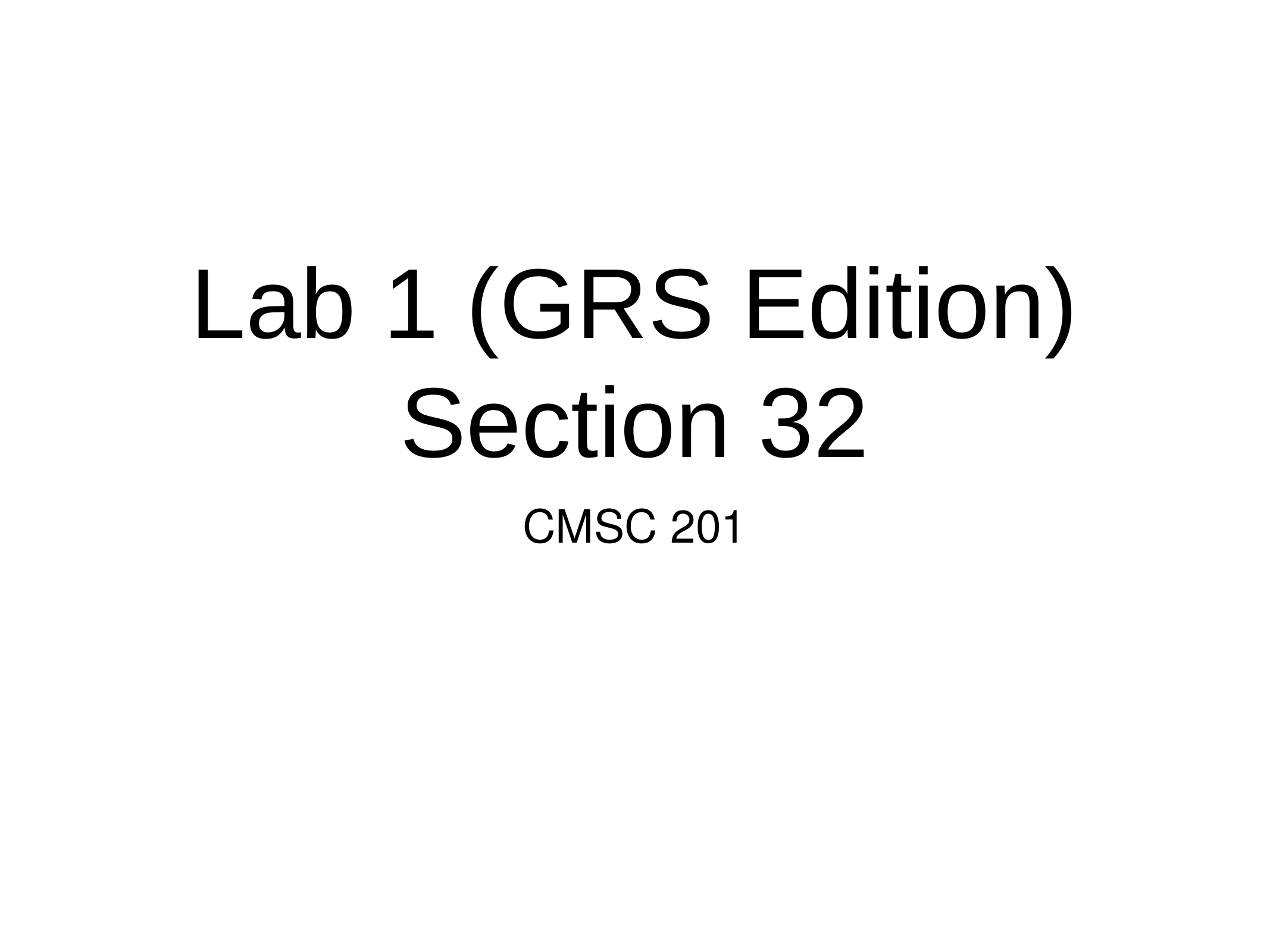

# Lab 1 (GRS Edition) Section 32
CMSC 201